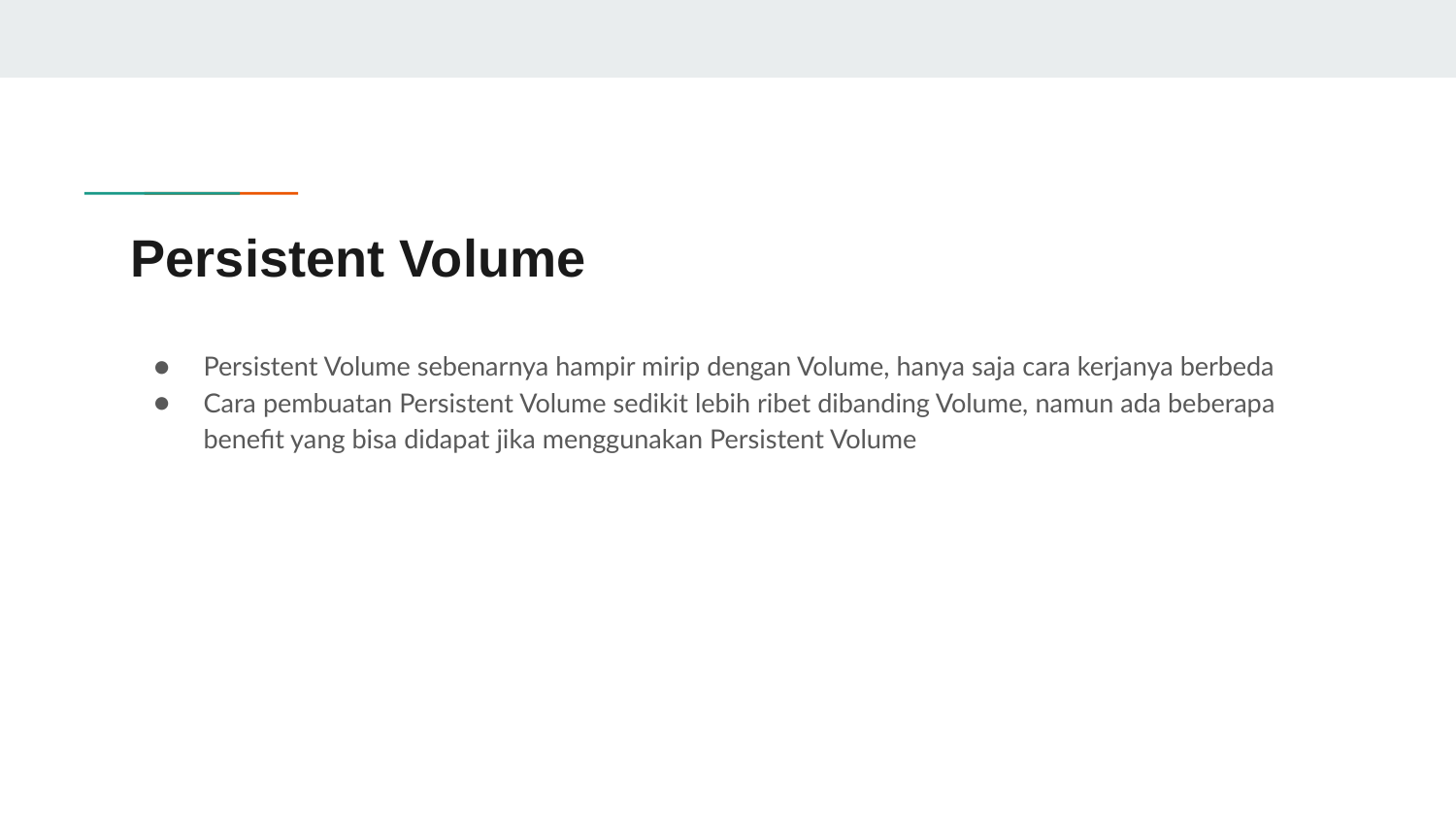

# Persistent Volume
Persistent Volume sebenarnya hampir mirip dengan Volume, hanya saja cara kerjanya berbeda
Cara pembuatan Persistent Volume sedikit lebih ribet dibanding Volume, namun ada beberapa benefit yang bisa didapat jika menggunakan Persistent Volume